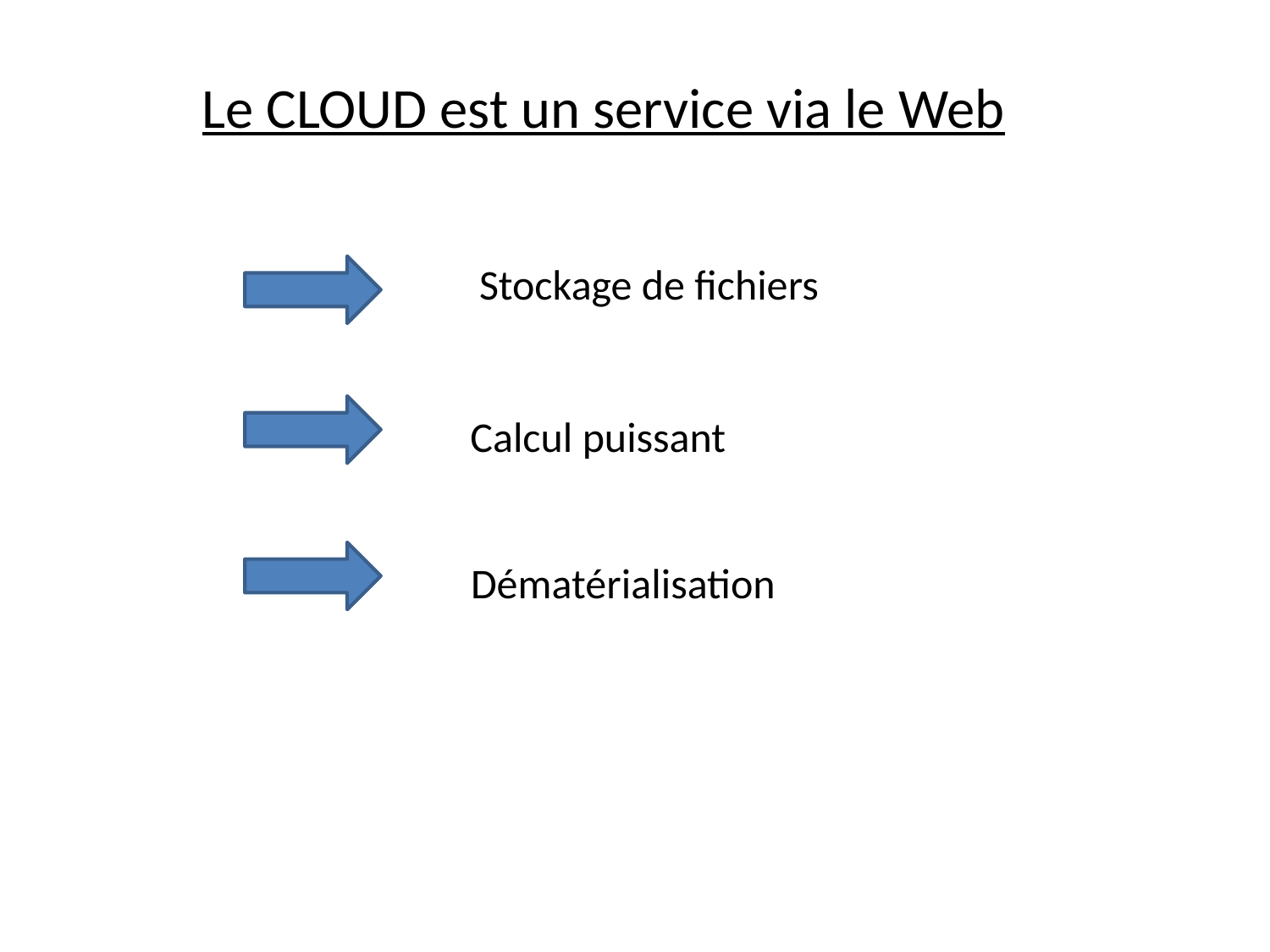

Le CLOUD est un service via le Web
Stockage de fichiers

Calcul puissant

Dématérialisation